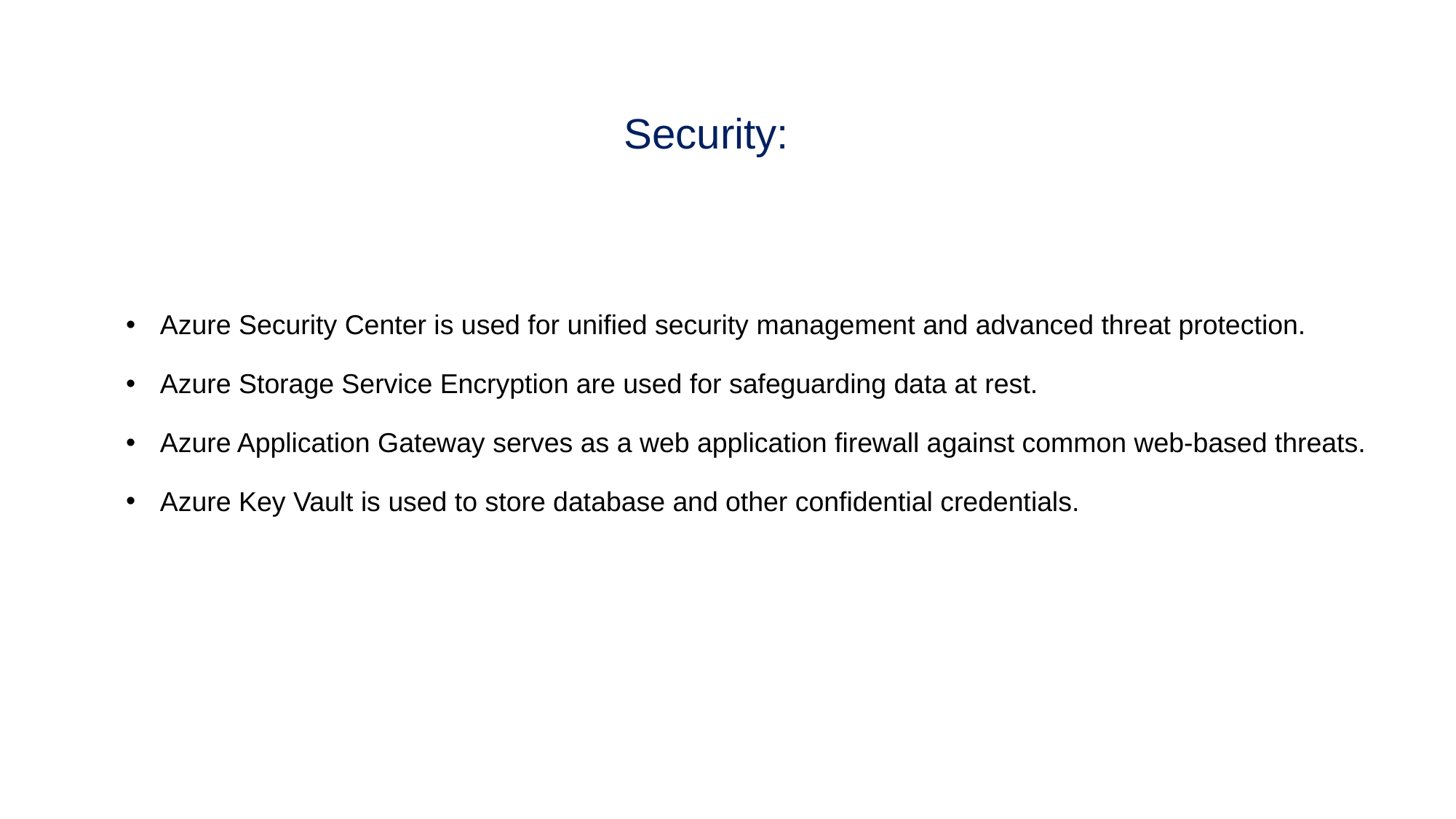

# Security:
Azure Security Center is used for unified security management and advanced threat protection.

Azure Storage Service Encryption are used for safeguarding data at rest.

Azure Application Gateway serves as a web application firewall against common web-based threats.

Azure Key Vault is used to store database and other confidential credentials.